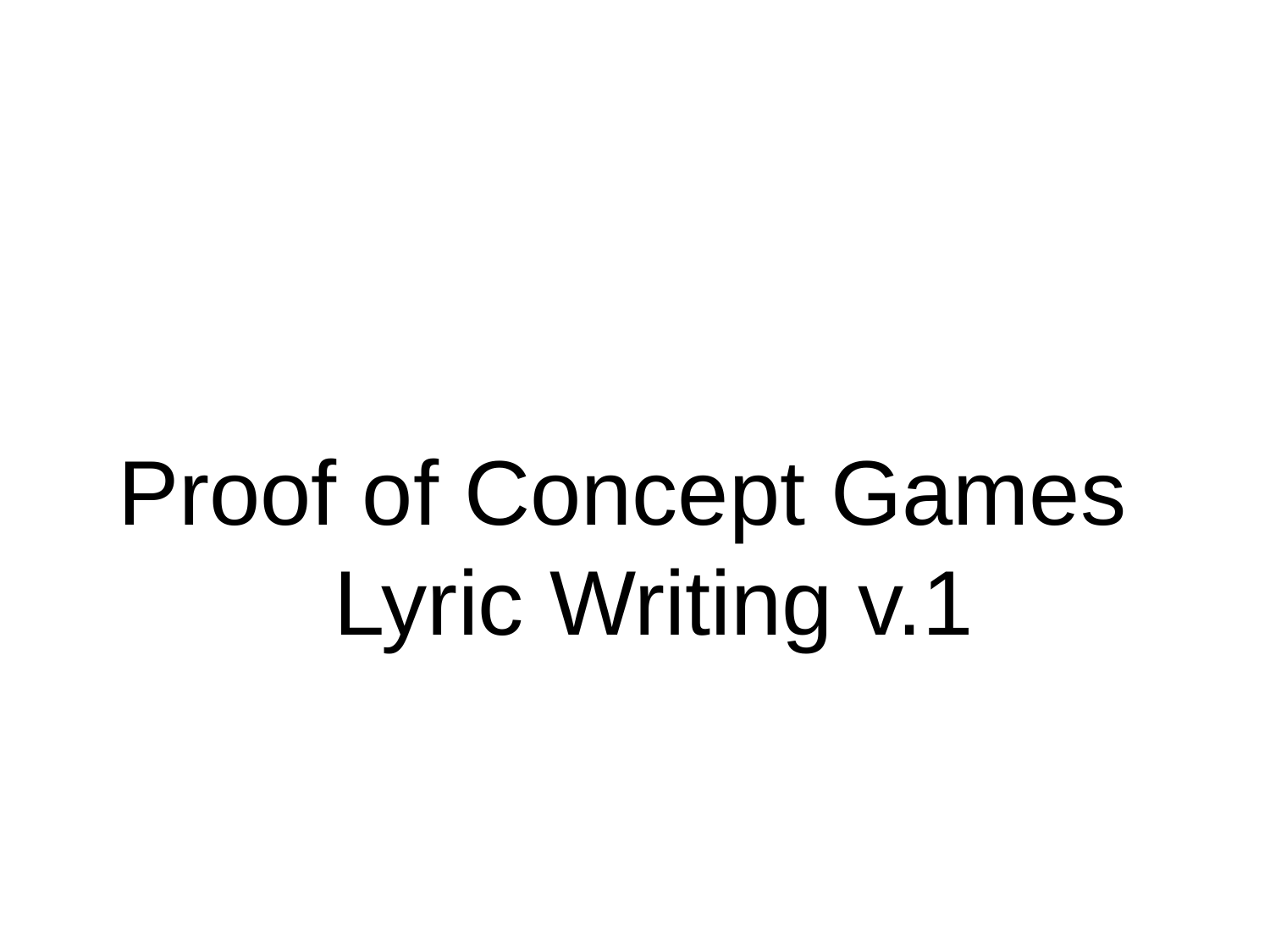

# Proof of Concept Games
Lyric Writing v.1